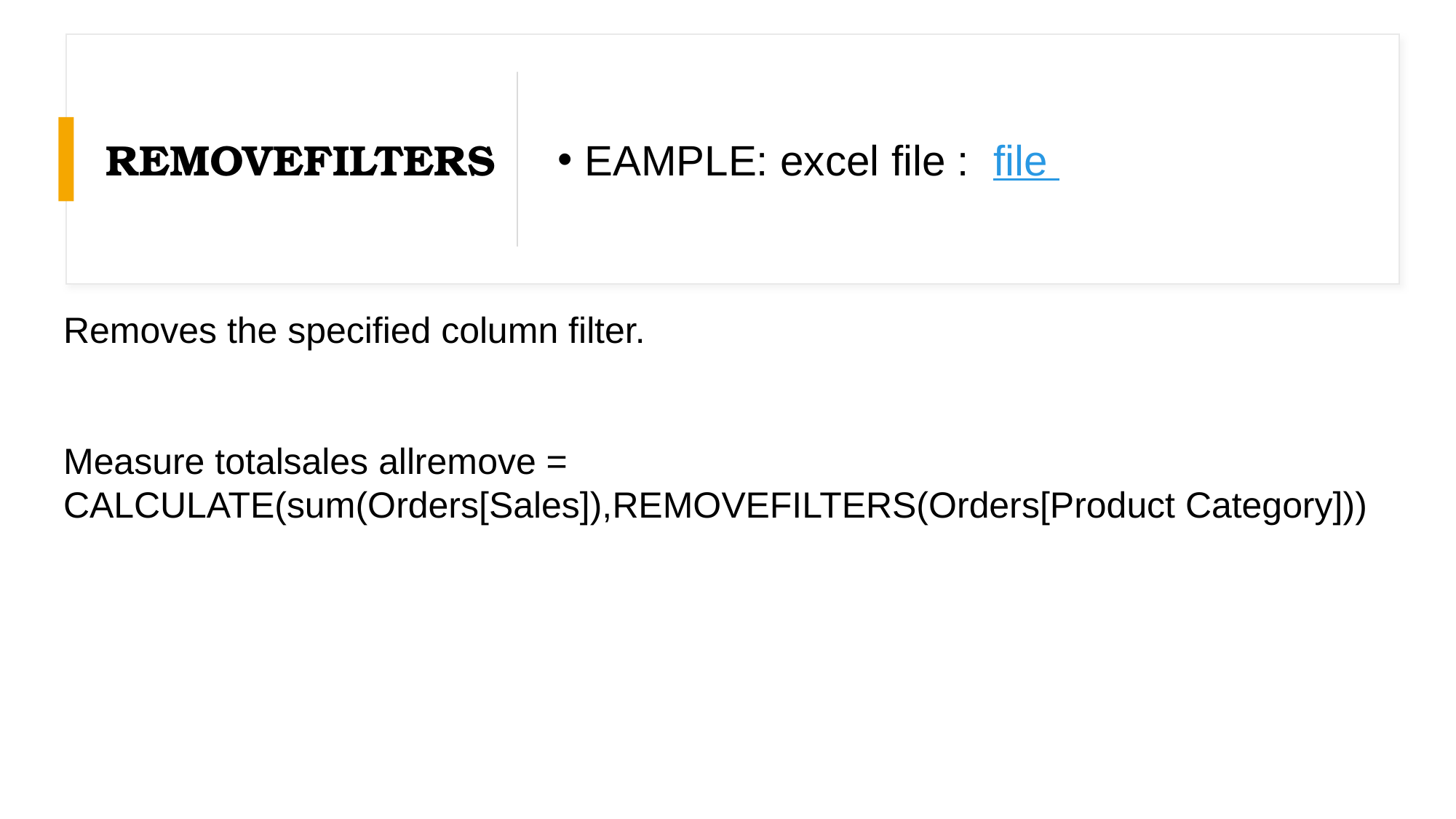

REMOVEFILTERS
EAMPLE: excel file :  file

Removes the specified column filter.

Measure totalsales allremove = CALCULATE(sum(Orders[Sales]),REMOVEFILTERS(Orders[Product Category]))